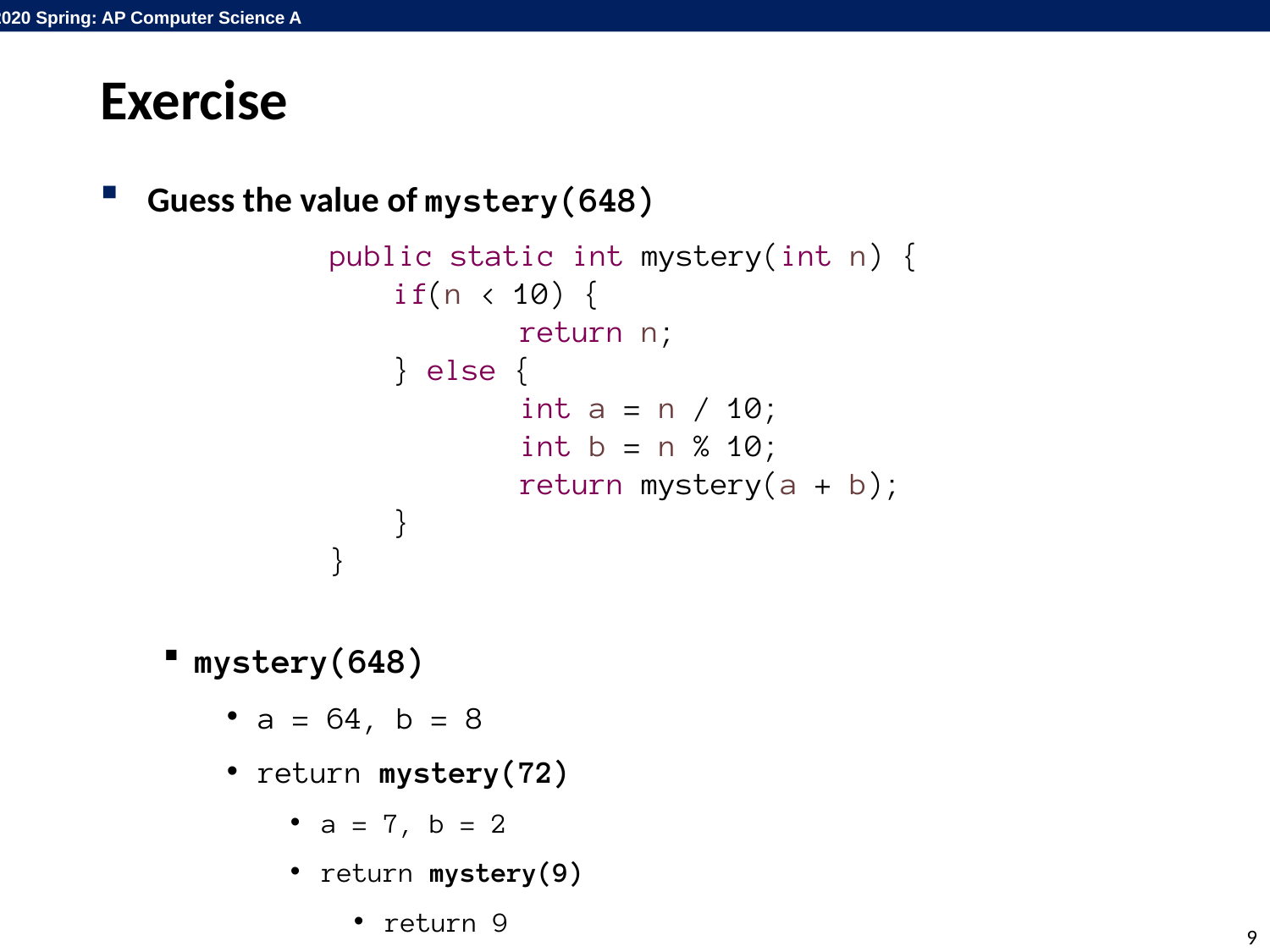

# Exercise
Guess the value of mystery(648)

mystery(648)
a = 64, b = 8
return mystery(72)
a = 7, b = 2
return mystery(9)
return 9
public static int mystery(int n) {
if(n < 10) {
	return n;
} else {
	int a = n / 10;
	int b = n % 10;
	return mystery(a + b);
}
}
9